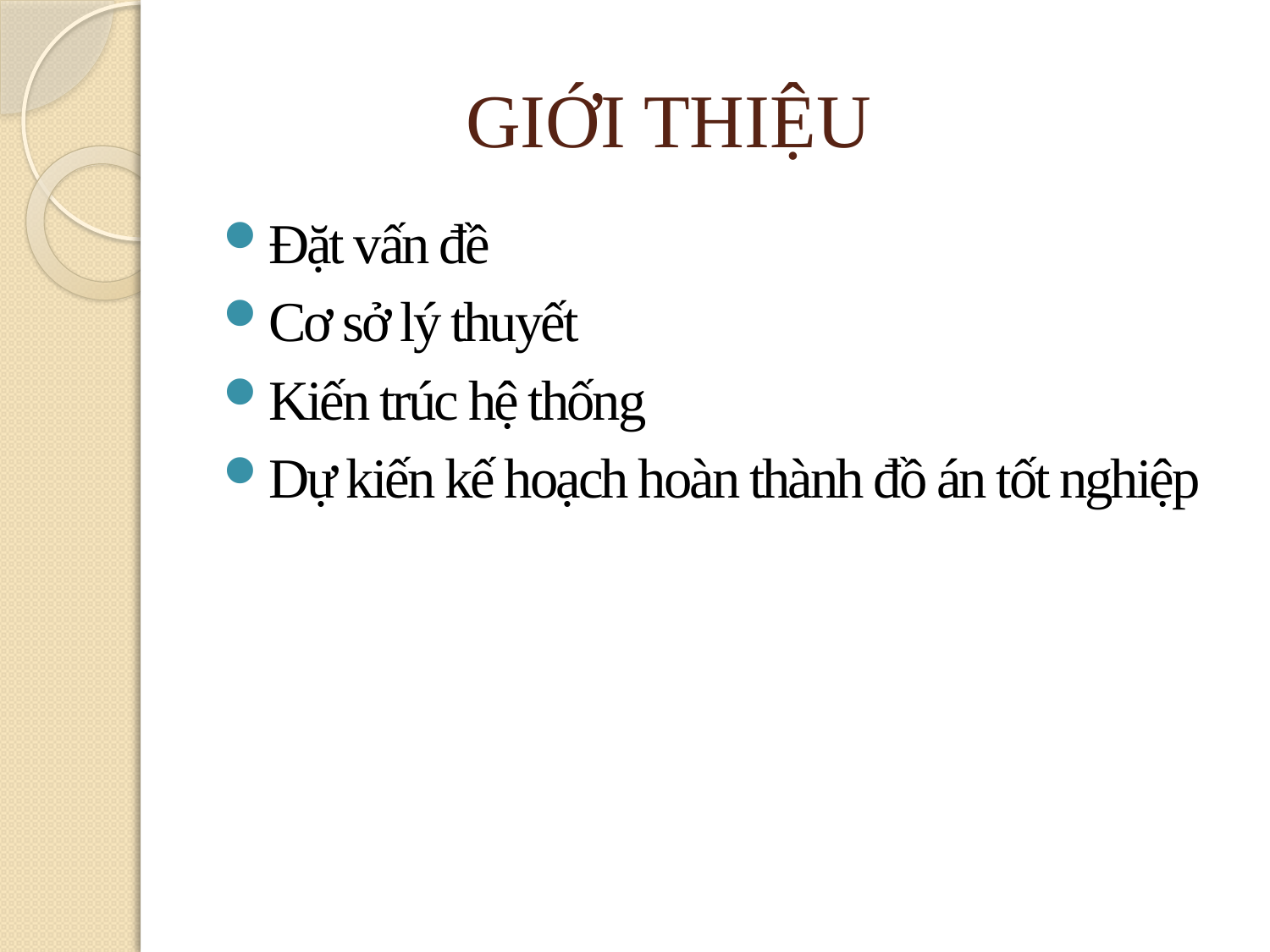

# GIỚI THIỆU
Đặt vấn đề
Cơ sở lý thuyết
Kiến trúc hệ thống
Dự kiến kế hoạch hoàn thành đồ án tốt nghiệp